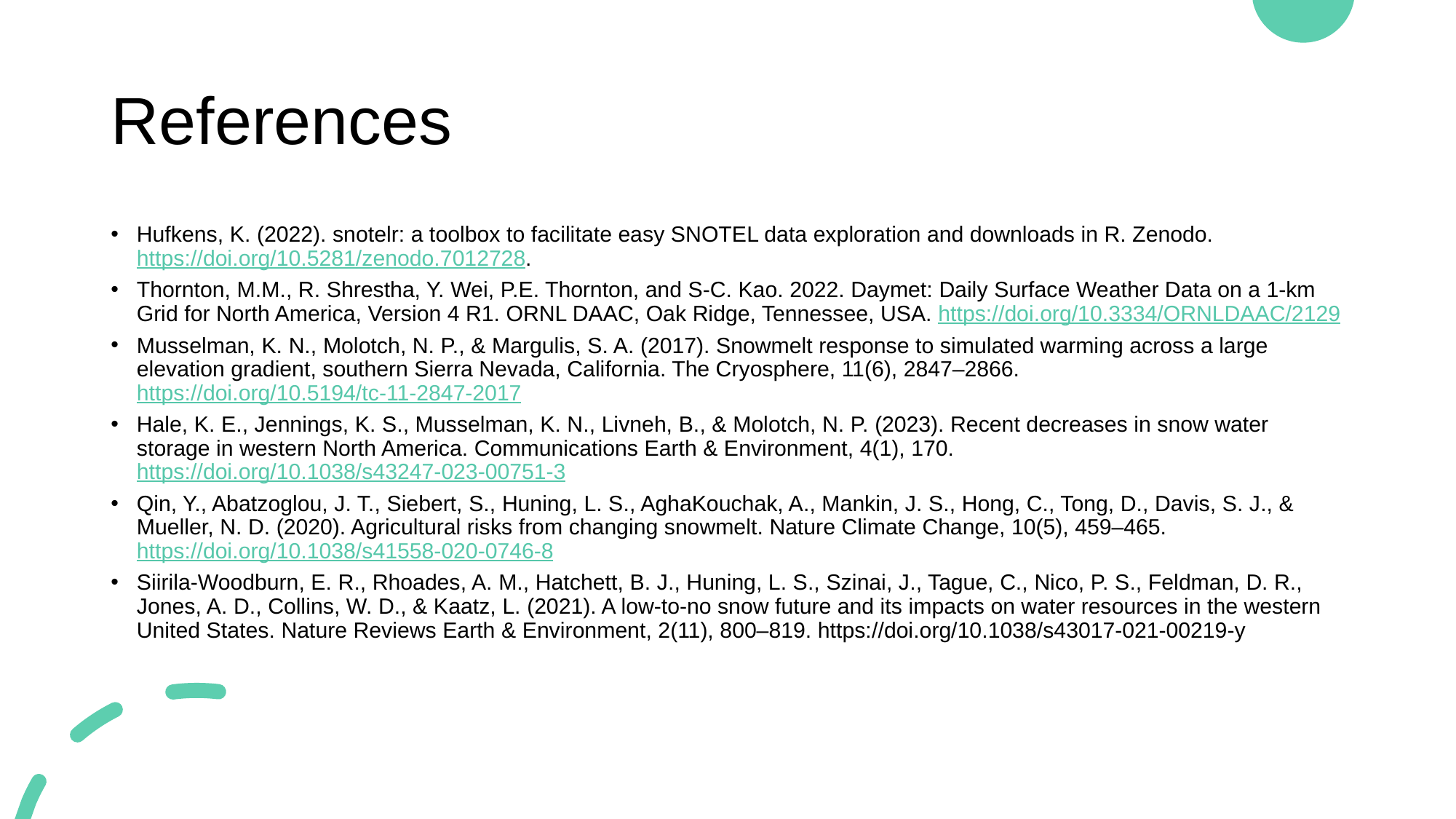

# References
Hufkens, K. (2022). snotelr: a toolbox to facilitate easy SNOTEL data exploration and downloads in R. Zenodo. https://doi.org/10.5281/zenodo.7012728.
Thornton, M.M., R. Shrestha, Y. Wei, P.E. Thornton, and S-C. Kao. 2022. Daymet: Daily Surface Weather Data on a 1-km Grid for North America, Version 4 R1. ORNL DAAC, Oak Ridge, Tennessee, USA. https://doi.org/10.3334/ORNLDAAC/2129
Musselman, K. N., Molotch, N. P., & Margulis, S. A. (2017). Snowmelt response to simulated warming across a large elevation gradient, southern Sierra Nevada, California. The Cryosphere, 11(6), 2847–2866. https://doi.org/10.5194/tc-11-2847-2017
Hale, K. E., Jennings, K. S., Musselman, K. N., Livneh, B., & Molotch, N. P. (2023). Recent decreases in snow water storage in western North America. Communications Earth & Environment, 4(1), 170. https://doi.org/10.1038/s43247-023-00751-3
Qin, Y., Abatzoglou, J. T., Siebert, S., Huning, L. S., AghaKouchak, A., Mankin, J. S., Hong, C., Tong, D., Davis, S. J., & Mueller, N. D. (2020). Agricultural risks from changing snowmelt. Nature Climate Change, 10(5), 459–465. https://doi.org/10.1038/s41558-020-0746-8
Siirila-Woodburn, E. R., Rhoades, A. M., Hatchett, B. J., Huning, L. S., Szinai, J., Tague, C., Nico, P. S., Feldman, D. R., Jones, A. D., Collins, W. D., & Kaatz, L. (2021). A low-to-no snow future and its impacts on water resources in the western United States. Nature Reviews Earth & Environment, 2(11), 800–819. https://doi.org/10.1038/s43017-021-00219-y